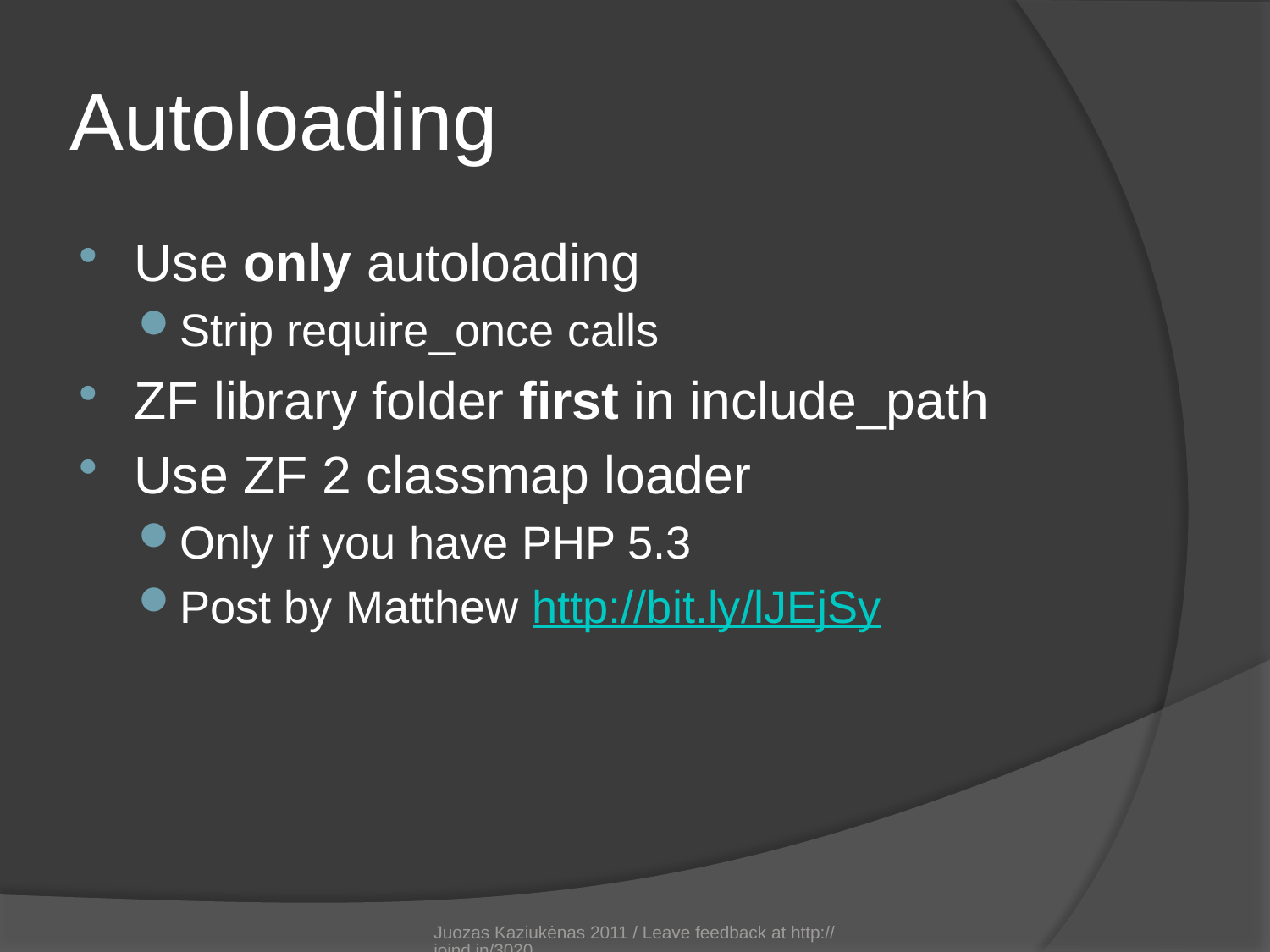

# Autoloading
Use only autoloading
Strip require_once calls
ZF library folder first in include_path
Use ZF 2 classmap loader
Only if you have PHP 5.3
Post by Matthew http://bit.ly/lJEjSy
Juozas Kaziukėnas 2011 / Leave feedback at http://joind.in/3020